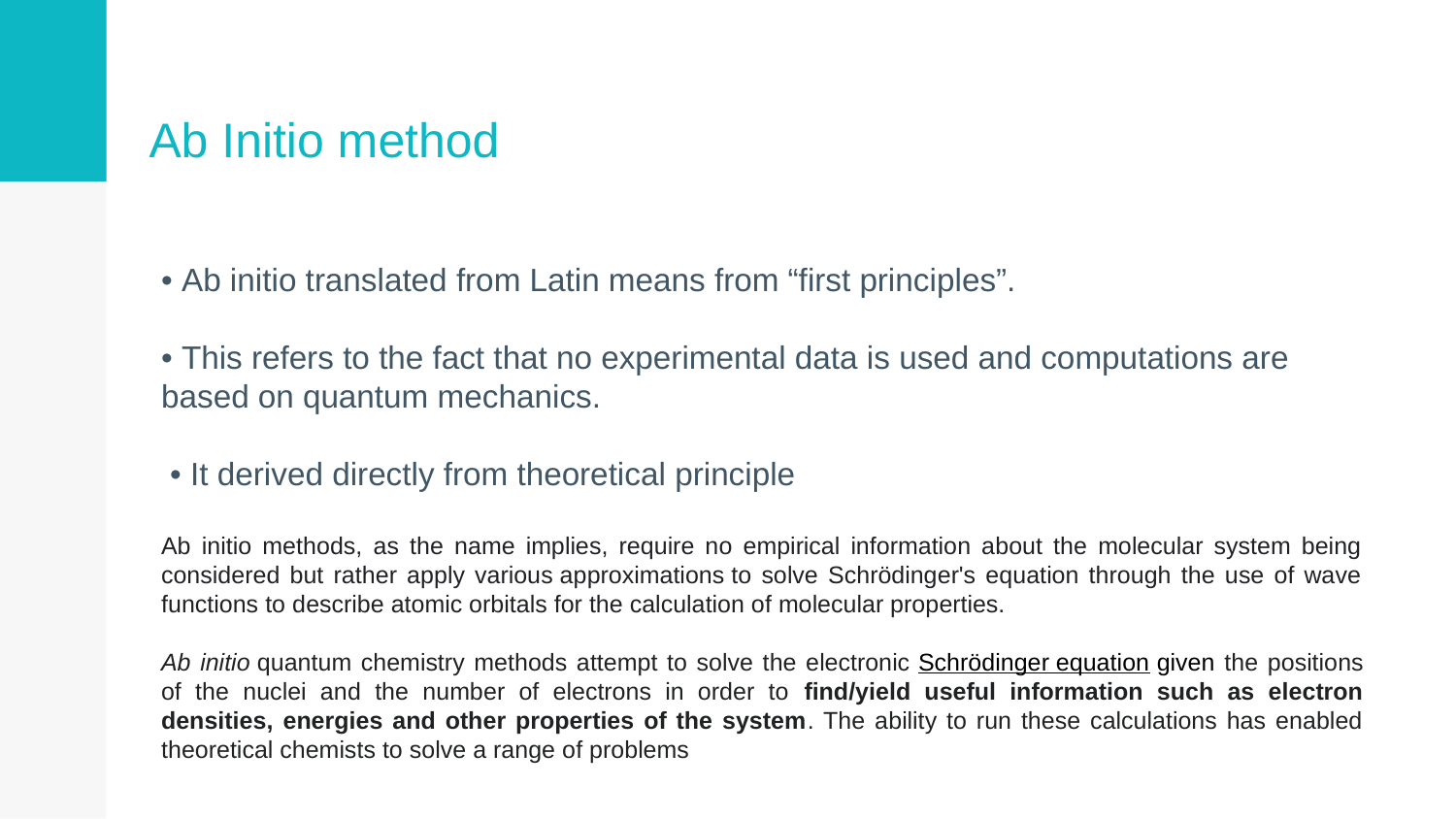

# Ab Initio method
• Ab initio translated from Latin means from “first principles”.

• This refers to the fact that no experimental data is used and computations are based on quantum mechanics.

 • It derived directly from theoretical principle

Ab initio methods, as the name implies, require no empirical information about the molecular system being considered but rather apply various approximations to solve Schrödinger's equation through the use of wave functions to describe atomic orbitals for the calculation of molecular properties.

Ab initio quantum chemistry methods attempt to solve the electronic Schrödinger equation given the positions of the nuclei and the number of electrons in order to find/yield useful information such as electron densities, energies and other properties of the system. The ability to run these calculations has enabled theoretical chemists to solve a range of problems